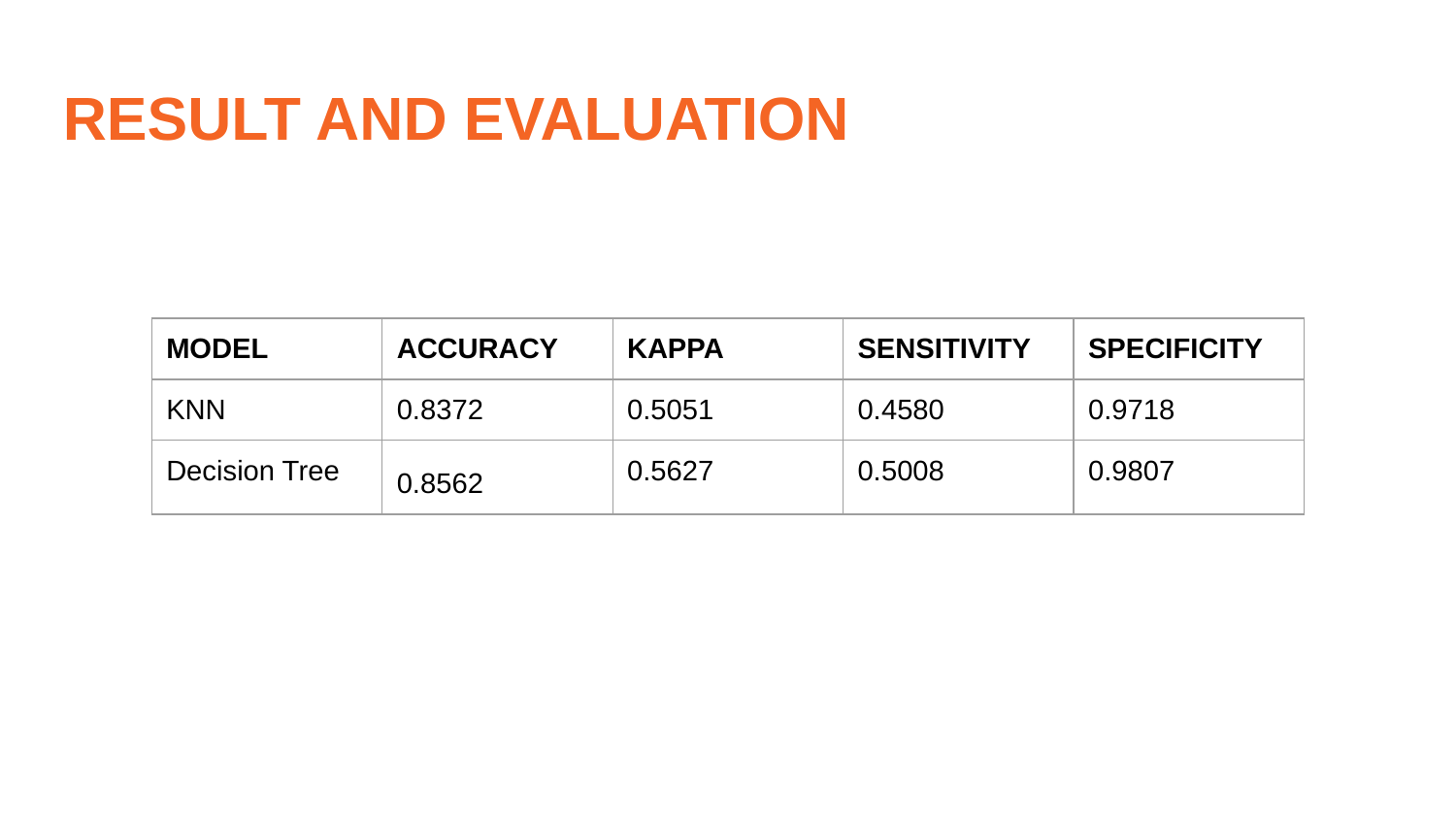

# RESULT AND EVALUATION
| MODEL | ACCURACY | KAPPA | SENSITIVITY | SPECIFICITY |
| --- | --- | --- | --- | --- |
| KNN | 0.8372 | 0.5051 | 0.4580 | 0.9718 |
| Decision Tree | 0.8562 | 0.5627 | 0.5008 | 0.9807 |